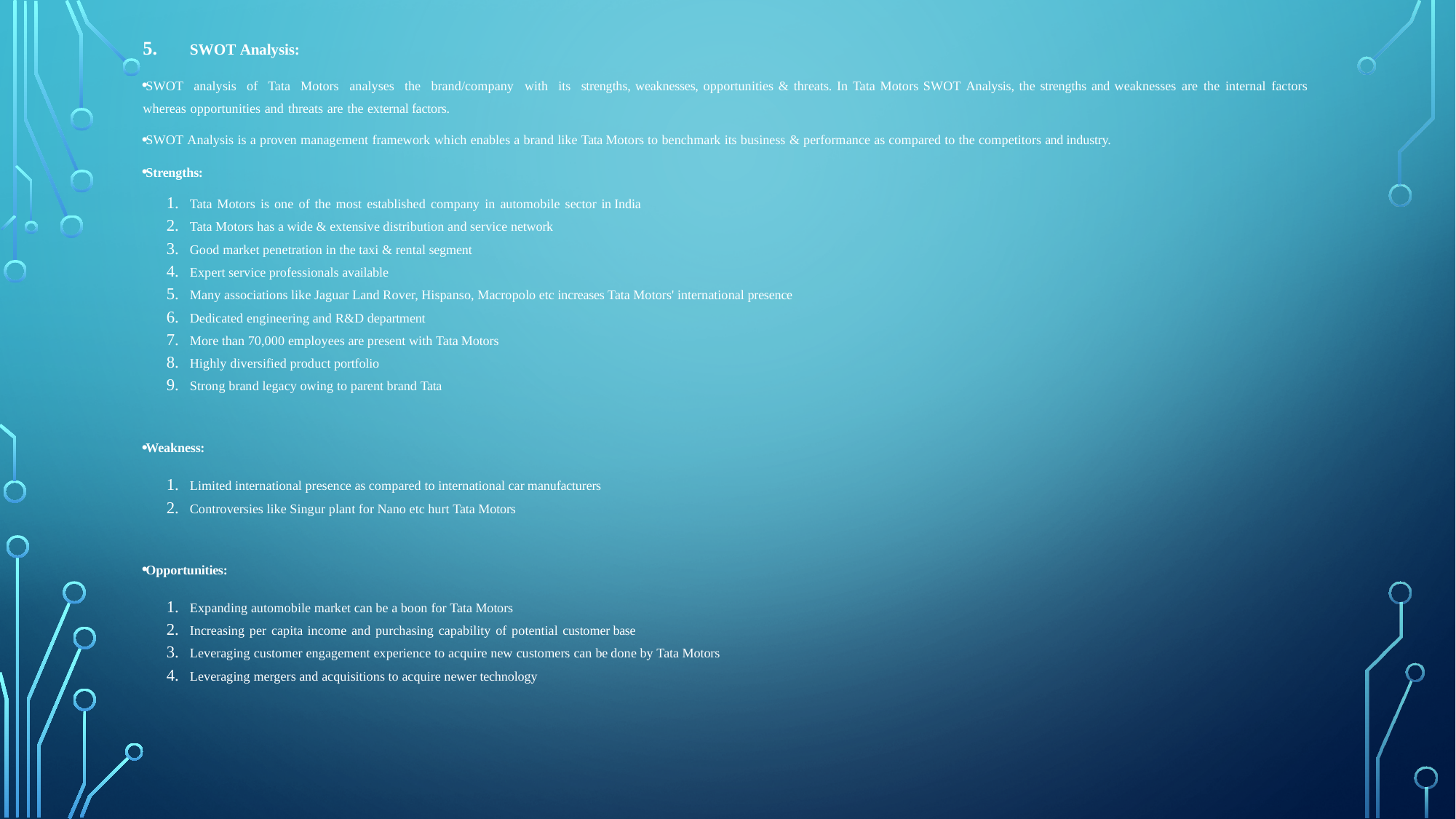

SWOT Analysis:
SWOT analysis of Tata Motors analyses the brand/company with its strengths, weaknesses, opportunities & threats. In Tata Motors SWOT Analysis, the strengths and weaknesses are the internal factors whereas opportunities and threats are the external factors.
SWOT Analysis is a proven management framework which enables a brand like Tata Motors to benchmark its business & performance as compared to the competitors and industry.

Strengths:
Tata Motors is one of the most established company in automobile sector in India
Tata Motors has a wide & extensive distribution and service network
Good market penetration in the taxi & rental segment
Expert service professionals available
Many associations like Jaguar Land Rover, Hispanso, Macropolo etc increases Tata Motors' international presence
Dedicated engineering and R&D department
More than 70,000 employees are present with Tata Motors
Highly diversified product portfolio
Strong brand legacy owing to parent brand Tata

Weakness:

Limited international presence as compared to international car manufacturers
Controversies like Singur plant for Nano etc hurt Tata Motors

Opportunities:

Expanding automobile market can be a boon for Tata Motors
Increasing per capita income and purchasing capability of potential customer base
Leveraging customer engagement experience to acquire new customers can be done by Tata Motors
Leveraging mergers and acquisitions to acquire newer technology